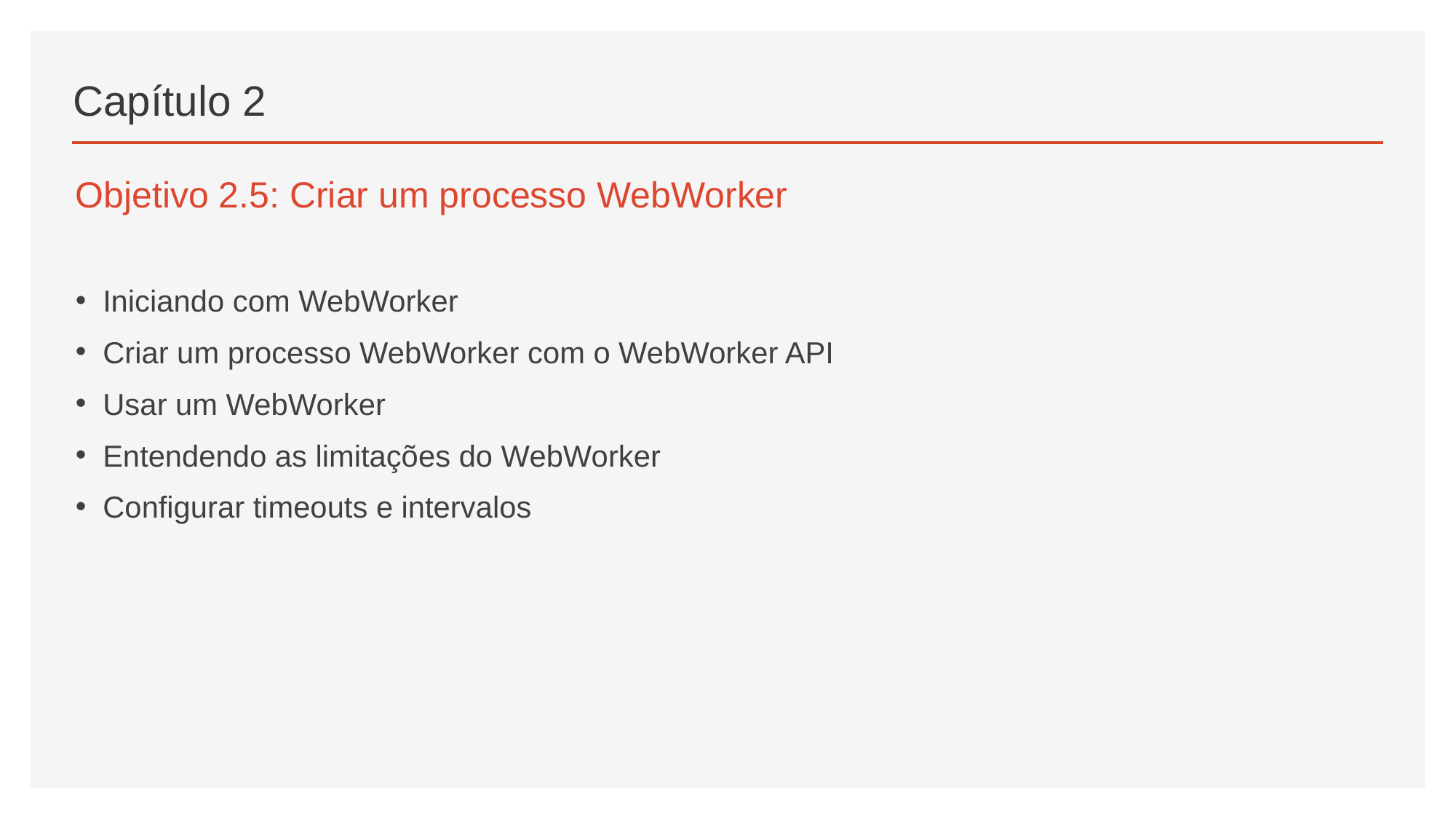

# Capítulo 2
Objetivo 2.5: Criar um processo WebWorker

Iniciando com WebWorker
Criar um processo WebWorker com o WebWorker API
Usar um WebWorker
Entendendo as limitações do WebWorker
Configurar timeouts e intervalos